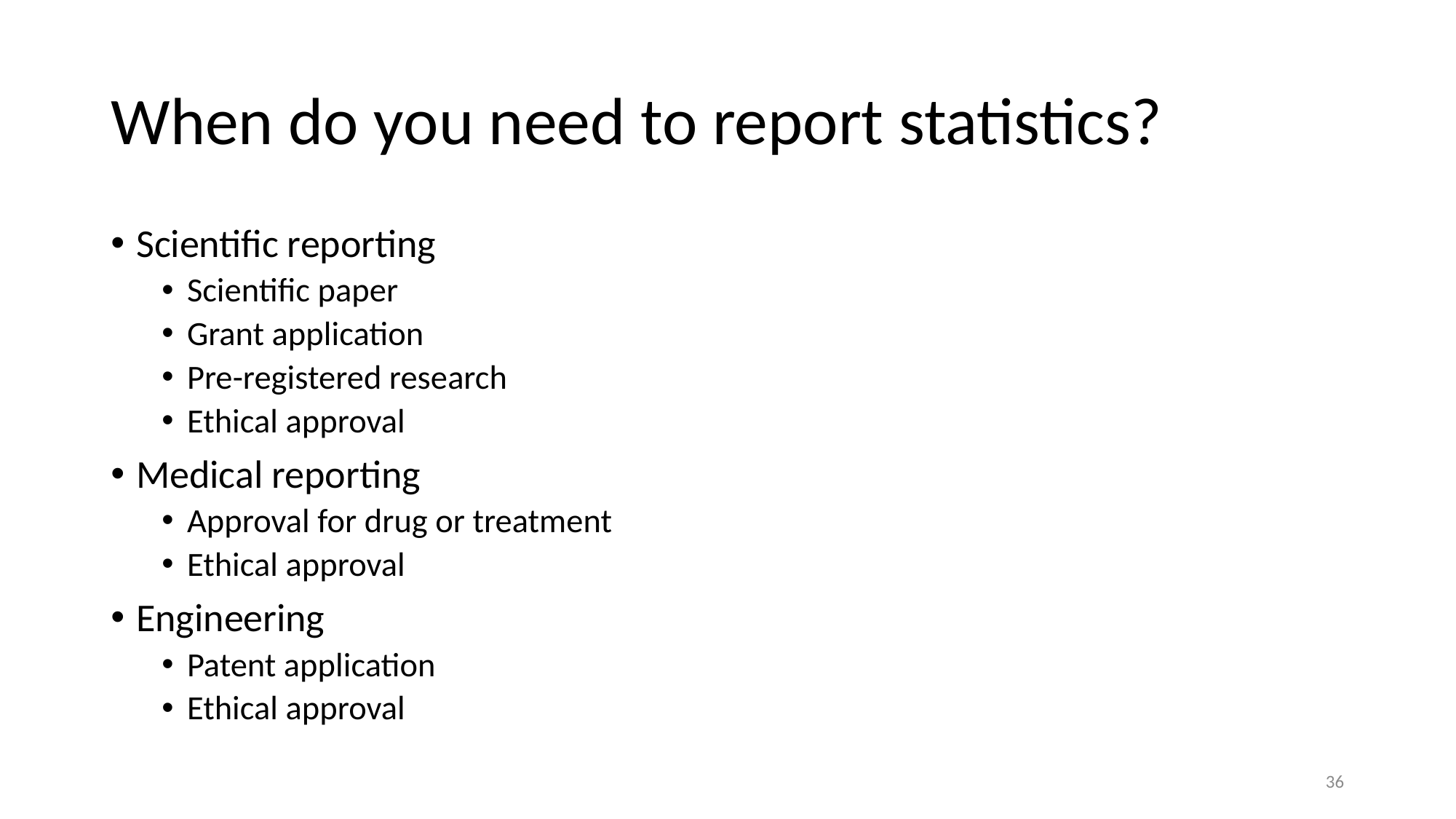

# When do you need to report statistics?
Scientific reporting
Scientific paper
Grant application
Pre-registered research
Ethical approval
Medical reporting
Approval for drug or treatment
Ethical approval
Engineering
Patent application
Ethical approval
36